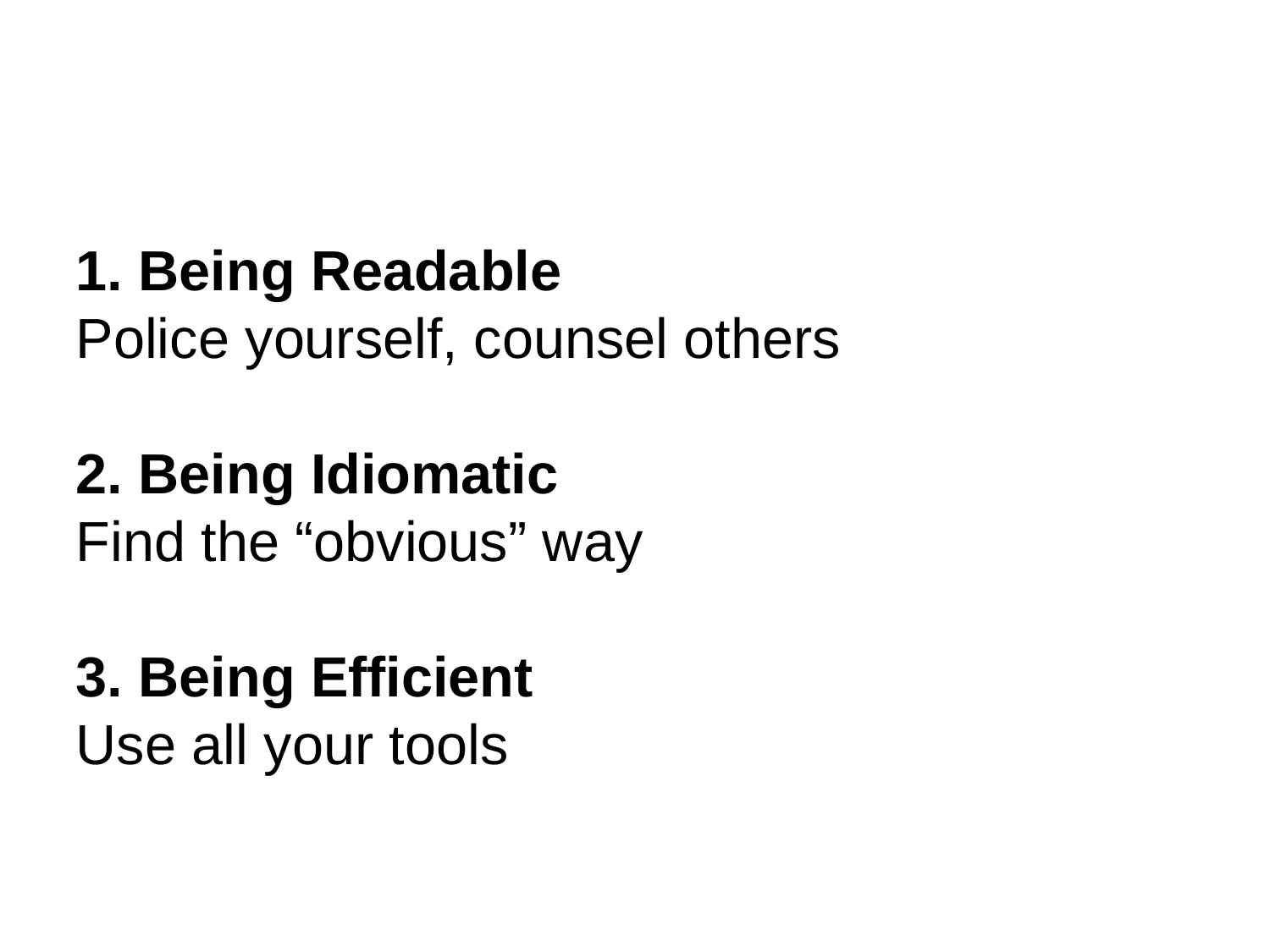

1. Being Readable
Police yourself, counsel others

2. Being Idiomatic
Find the “obvious” way

3. Being Efficient
Use all your tools